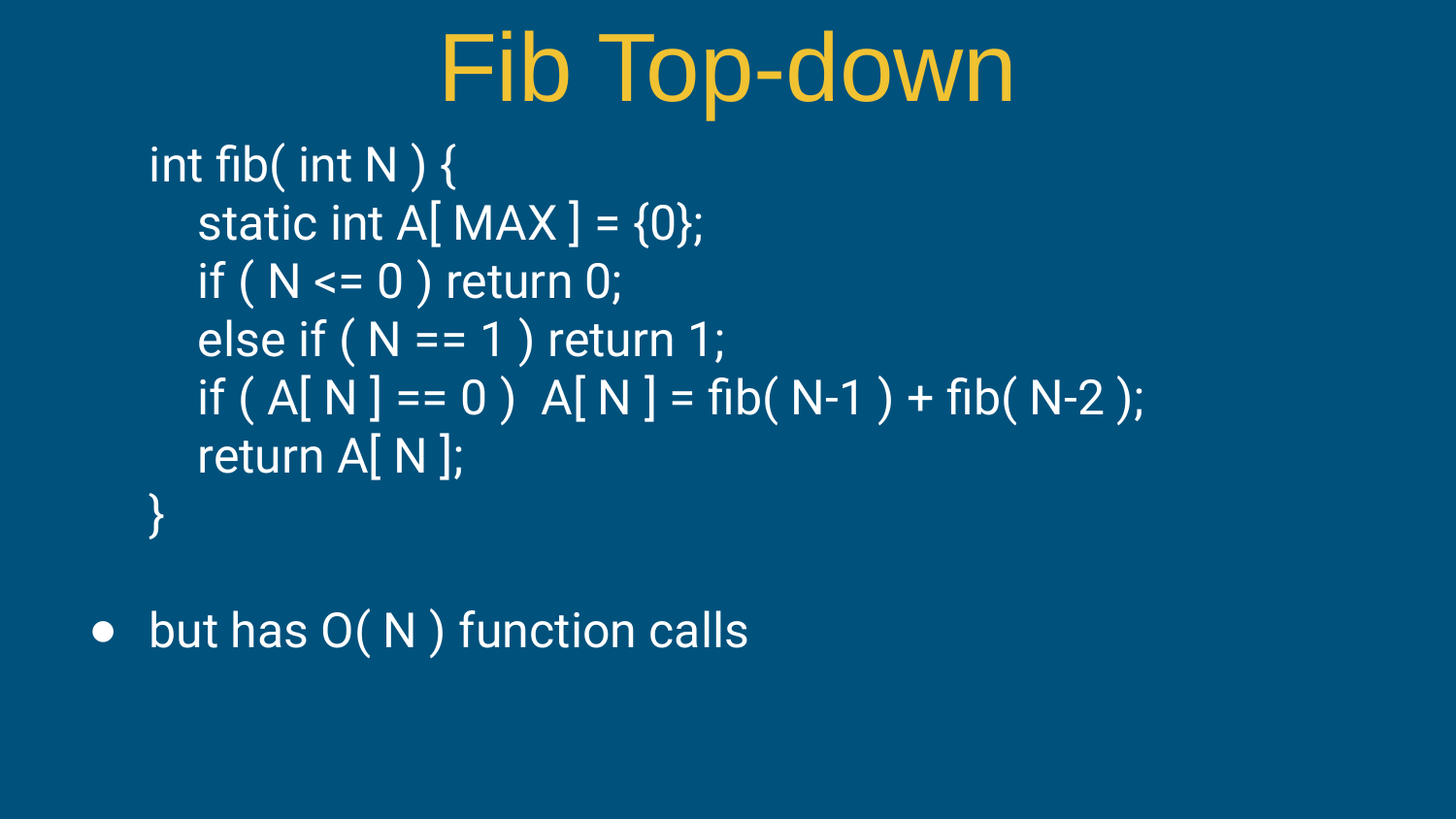

# Fib Top-down
int fib( int N ) {
    static int A[ MAX ] = {0};
    if ( N <= 0 ) return 0;
    else if ( N == 1 ) return 1;
    if ( A[ N ] == 0 )  A[ N ] = fib( N-1 ) + fib( N-2 );
    return A[ N ];
}

but has O( N ) function calls